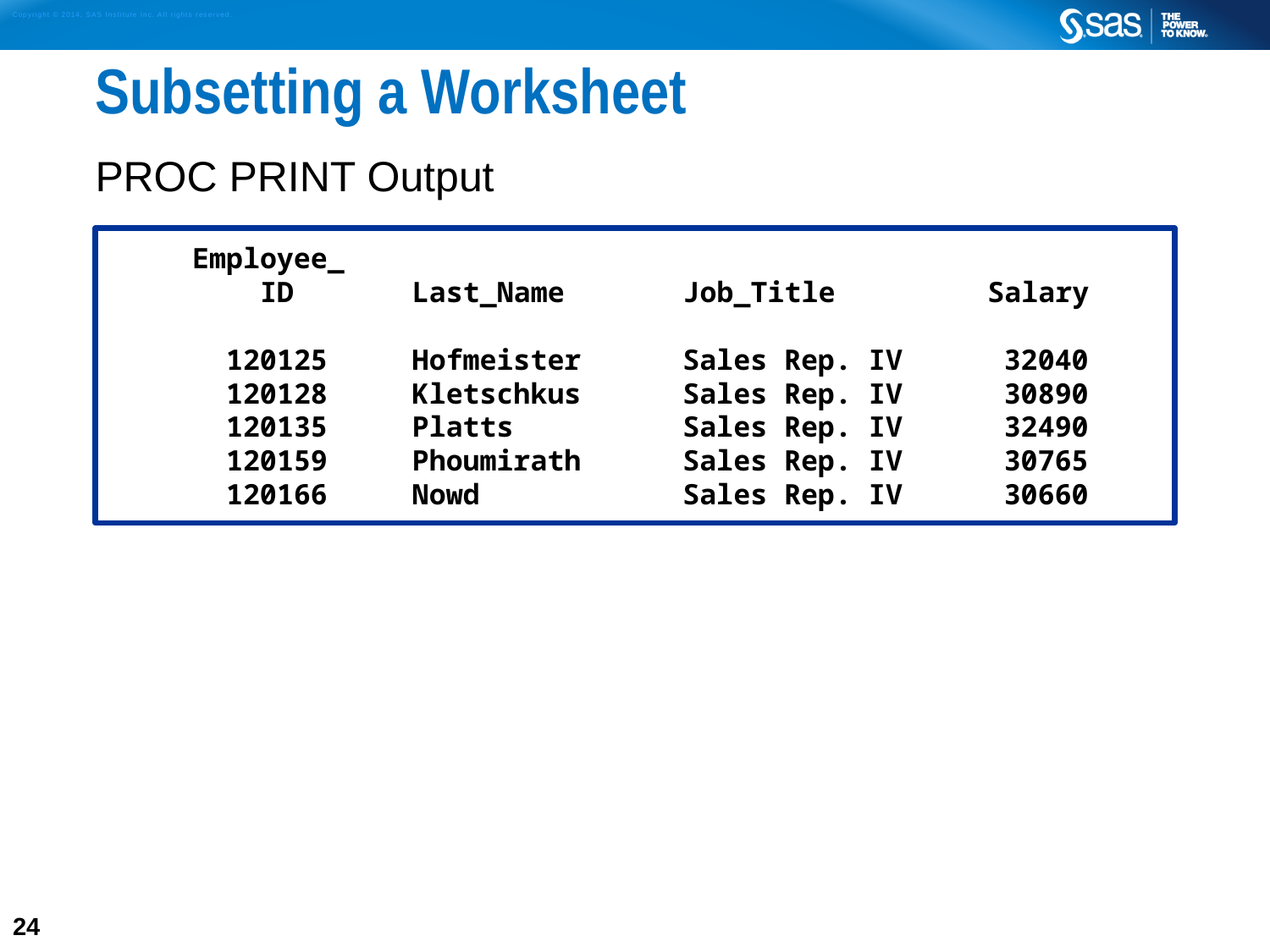

# Subsetting a Worksheet
PROC PRINT Output
     Employee_
         ID       Last_Name       Job_Title         Salary

       120125     Hofmeister      Sales Rep. IV      32040
       120128     Kletschkus      Sales Rep. IV      30890
       120135     Platts          Sales Rep. IV      32490
       120159     Phoumirath      Sales Rep. IV      30765
       120166     Nowd            Sales Rep. IV      30660
24